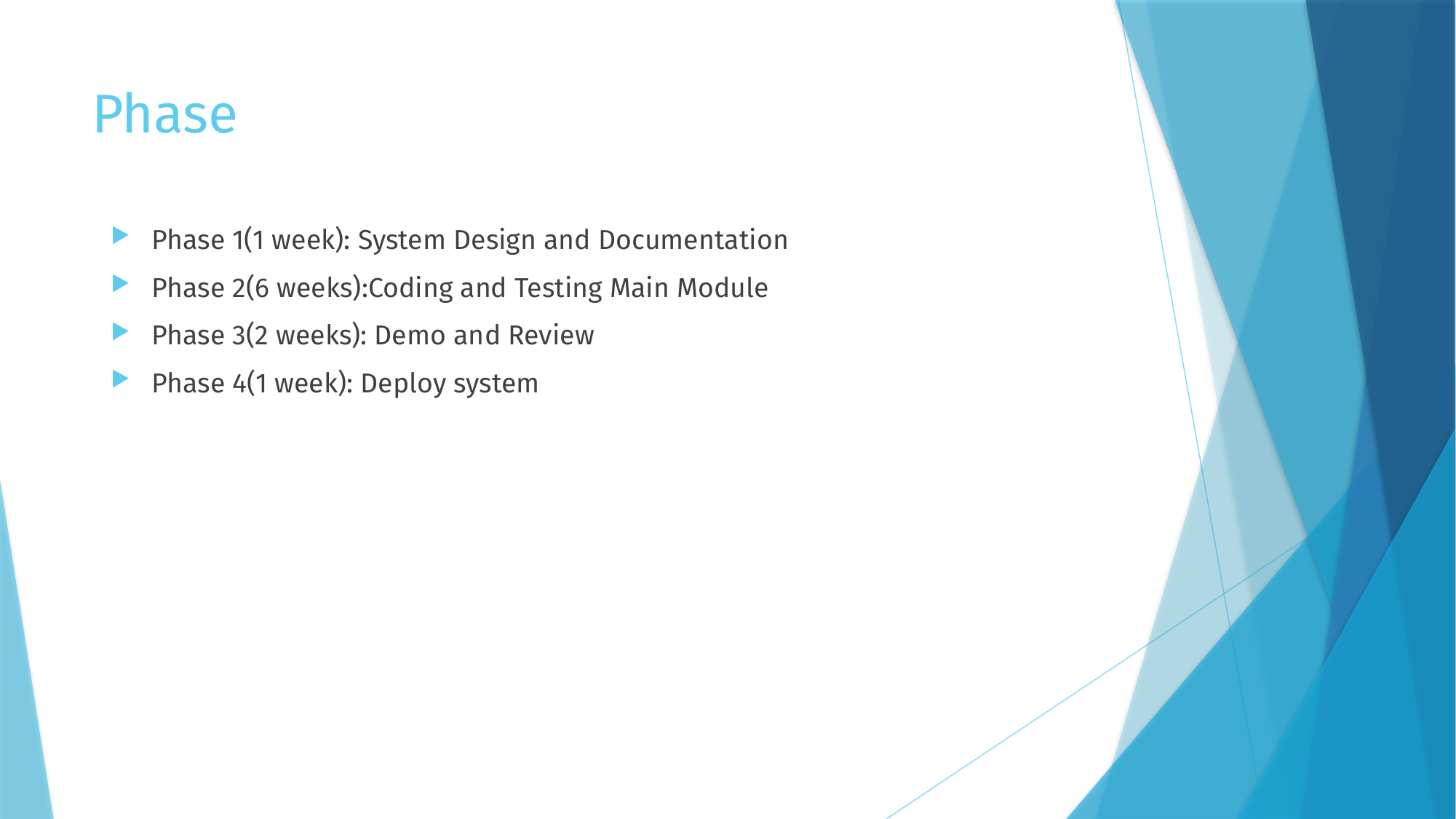

# Phase
Phase 1(1 week): System Design and Documentation
Phase 2(6 weeks):Coding and Testing Main Module
Phase 3(2 weeks): Demo and Review
Phase 4(1 week): Deploy system